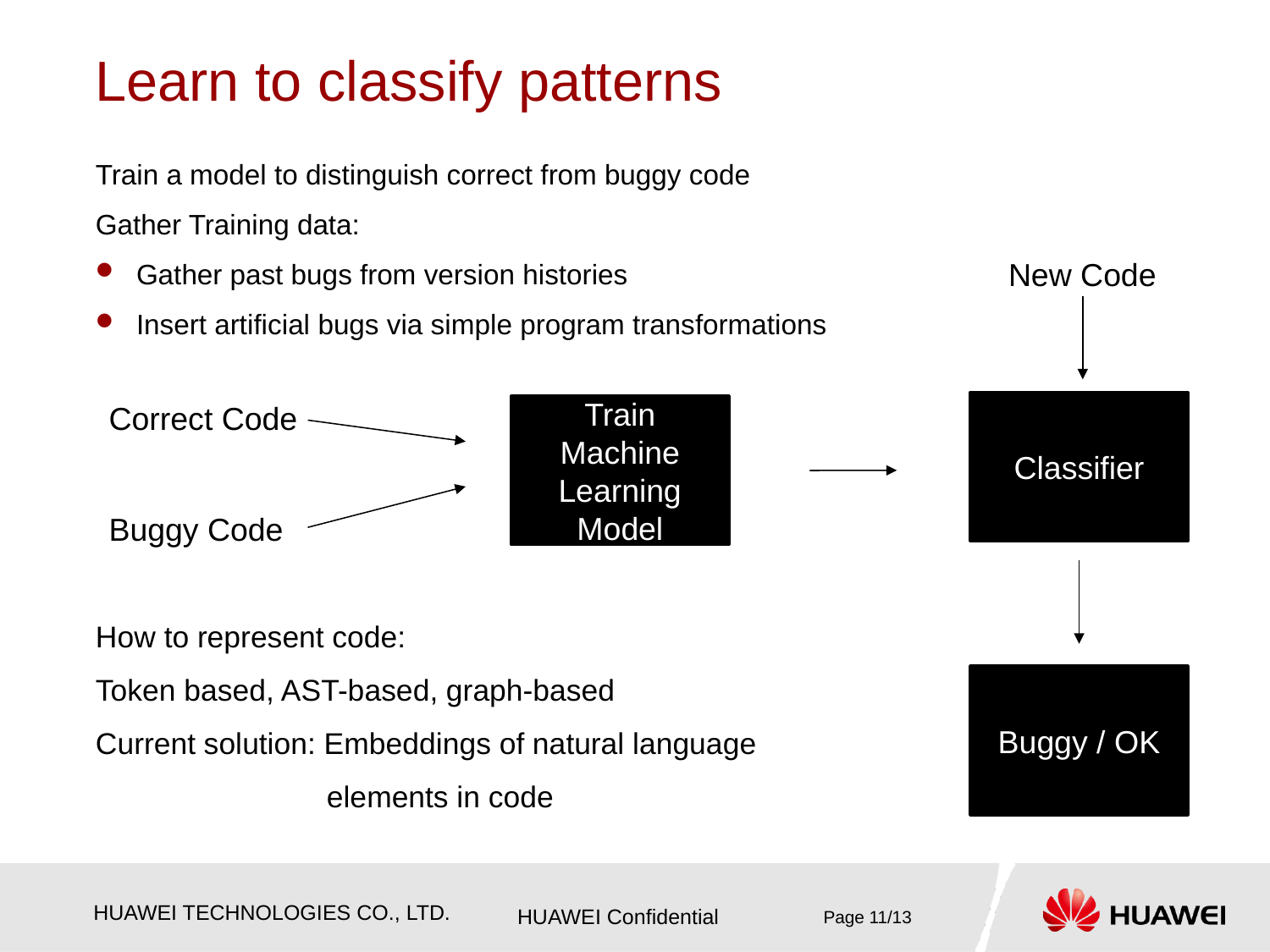

# Learn to classify patterns
Train a model to distinguish correct from buggy code
Gather Training data:
Gather past bugs from version histories
Insert artificial bugs via simple program transformations

How to represent code:
Token based, AST-based, graph-based
Current solution: Embeddings of natural language
                            elements in code
New Code
Correct Code
Classifier
Train Machine Learning Model
Buggy Code
Buggy / OK

Page 11/13